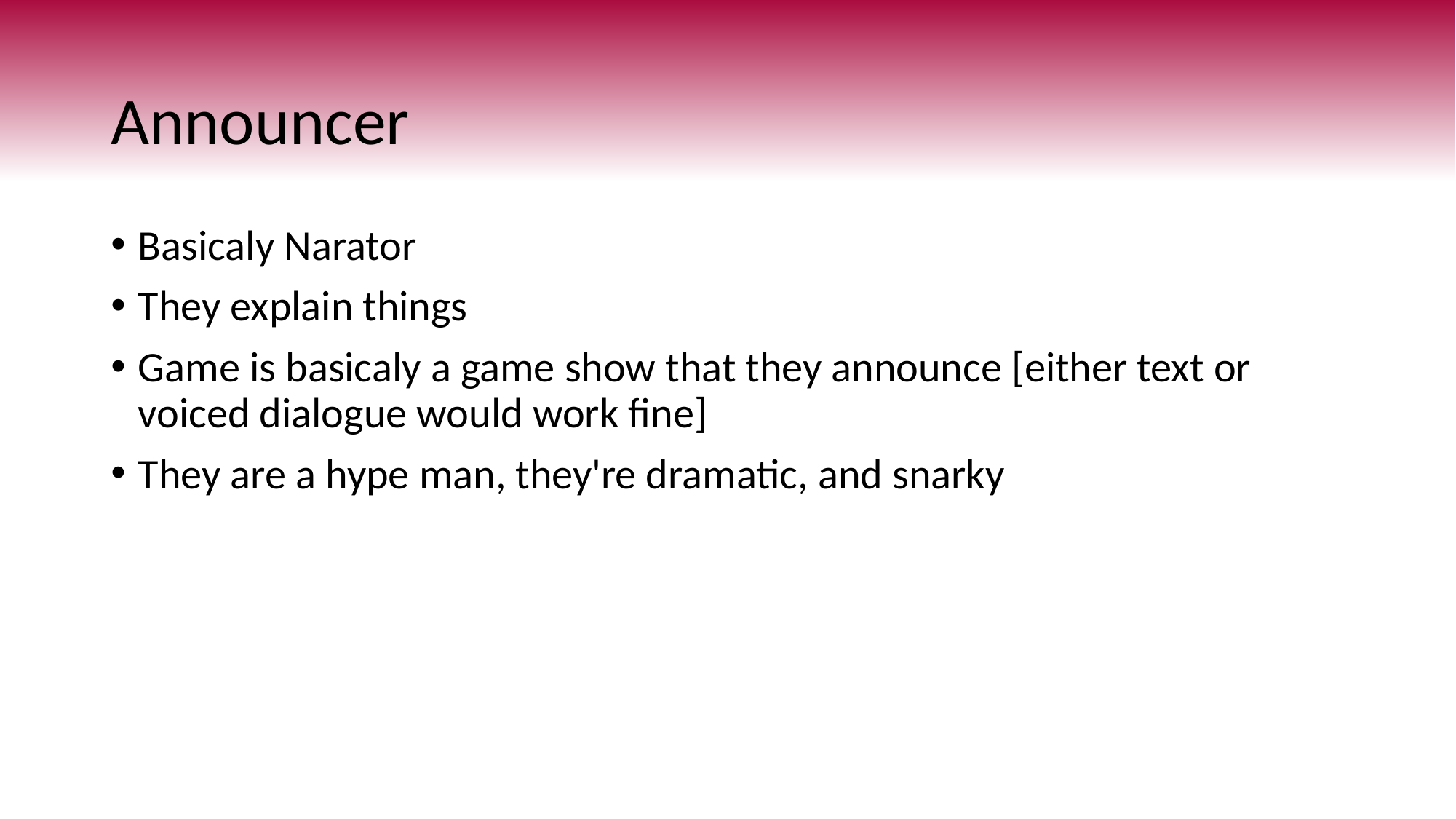

# Announcer
Basicaly Narator
They explain things
Game is basicaly a game show that they announce [either text or voiced dialogue would work fine]
They are a hype man, they're dramatic, and snarky